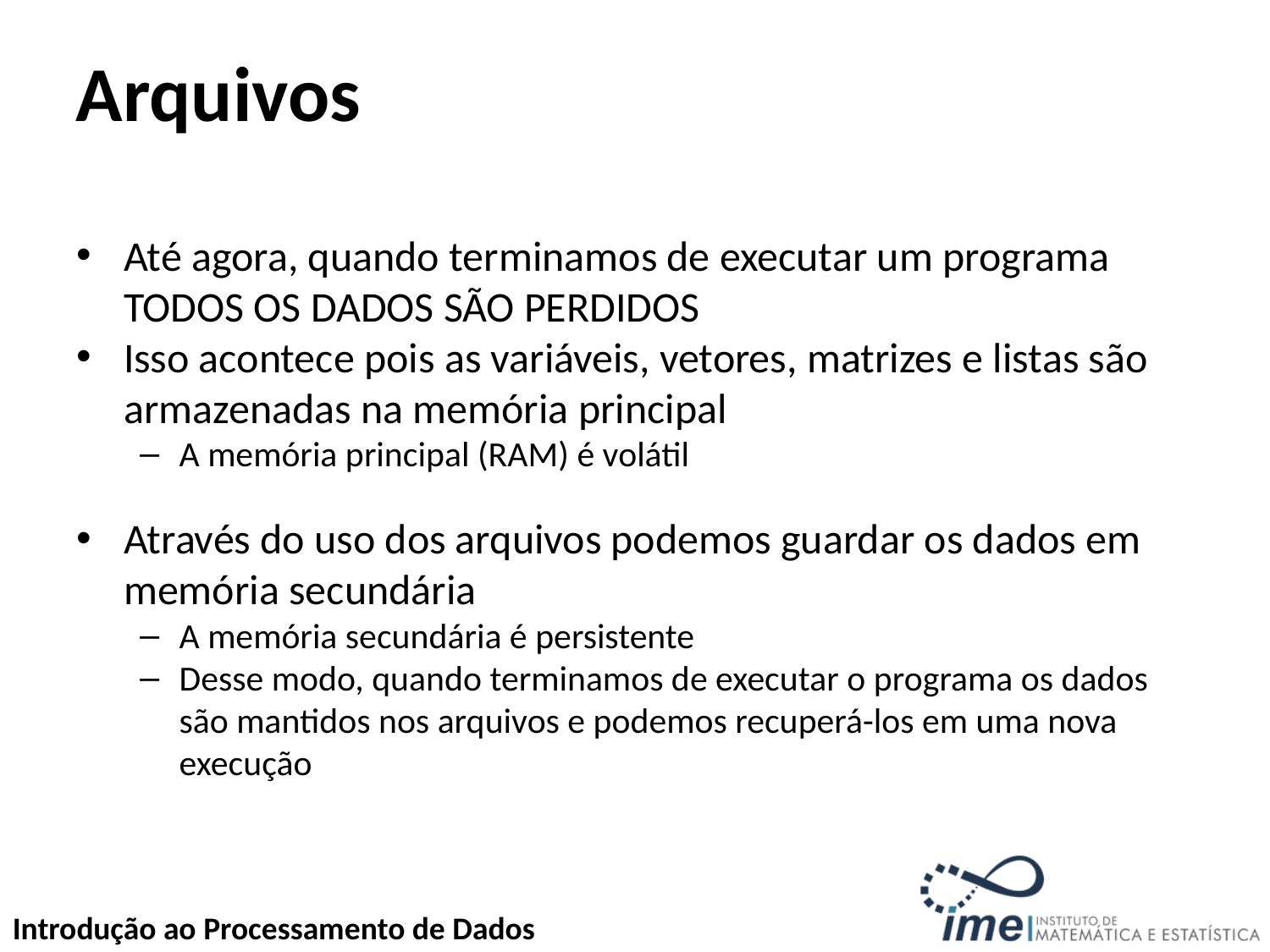

Arquivos
Até agora, quando terminamos de executar um programa TODOS OS DADOS SÃO PERDIDOS
Isso acontece pois as variáveis, vetores, matrizes e listas são armazenadas na memória principal
A memória principal (RAM) é volátil

Através do uso dos arquivos podemos guardar os dados em memória secundária
A memória secundária é persistente
Desse modo, quando terminamos de executar o programa os dados são mantidos nos arquivos e podemos recuperá-los em uma nova execução